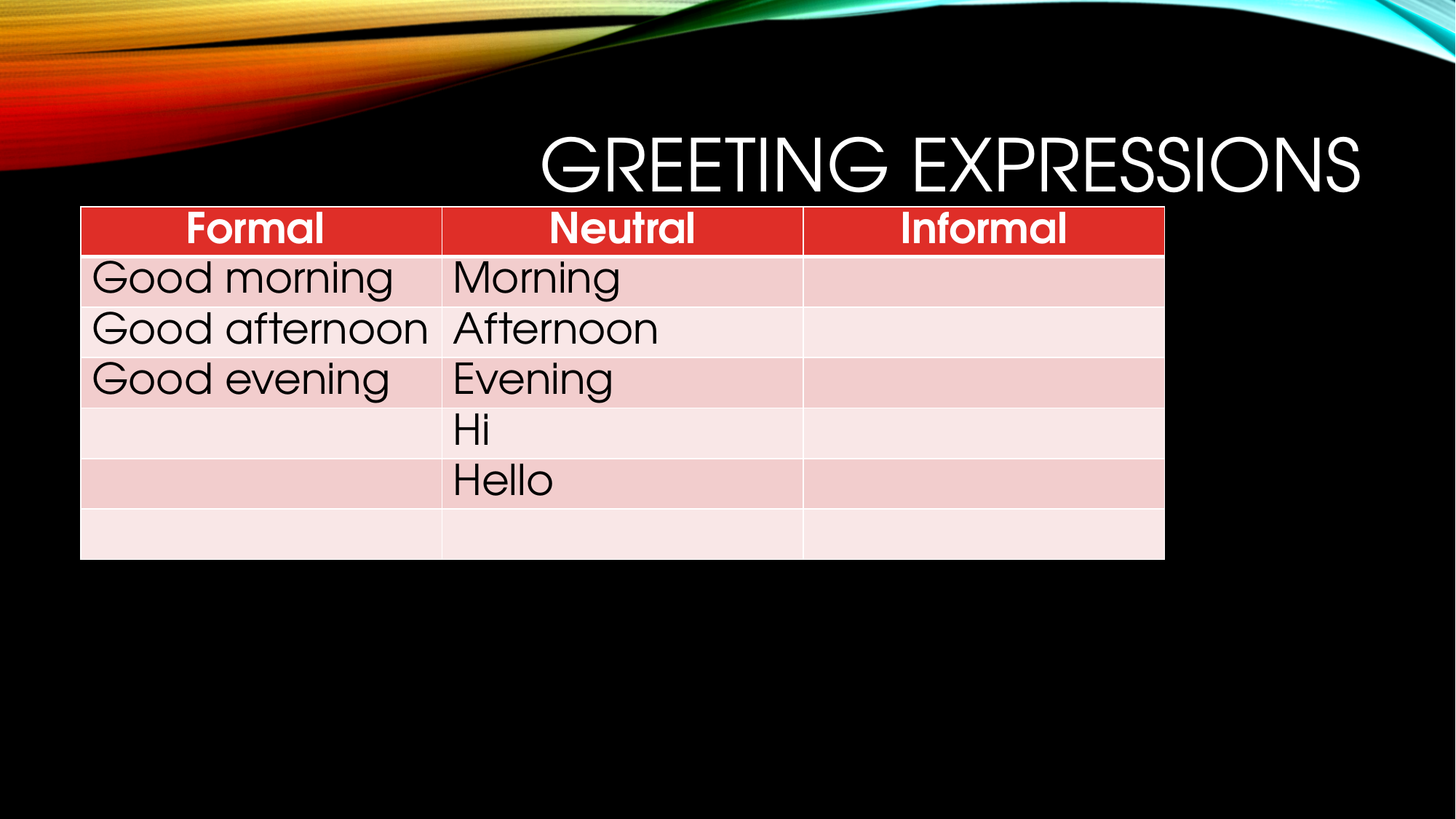

# Greeting expressions
| Formal | Neutral | Informal |
| --- | --- | --- |
| Good morning | Morning |  |
| Good afternoon | Afternoon |  |
| Good evening | Evening |  |
|  | Hi |  |
|  | Hello |  |
|  |  |  |